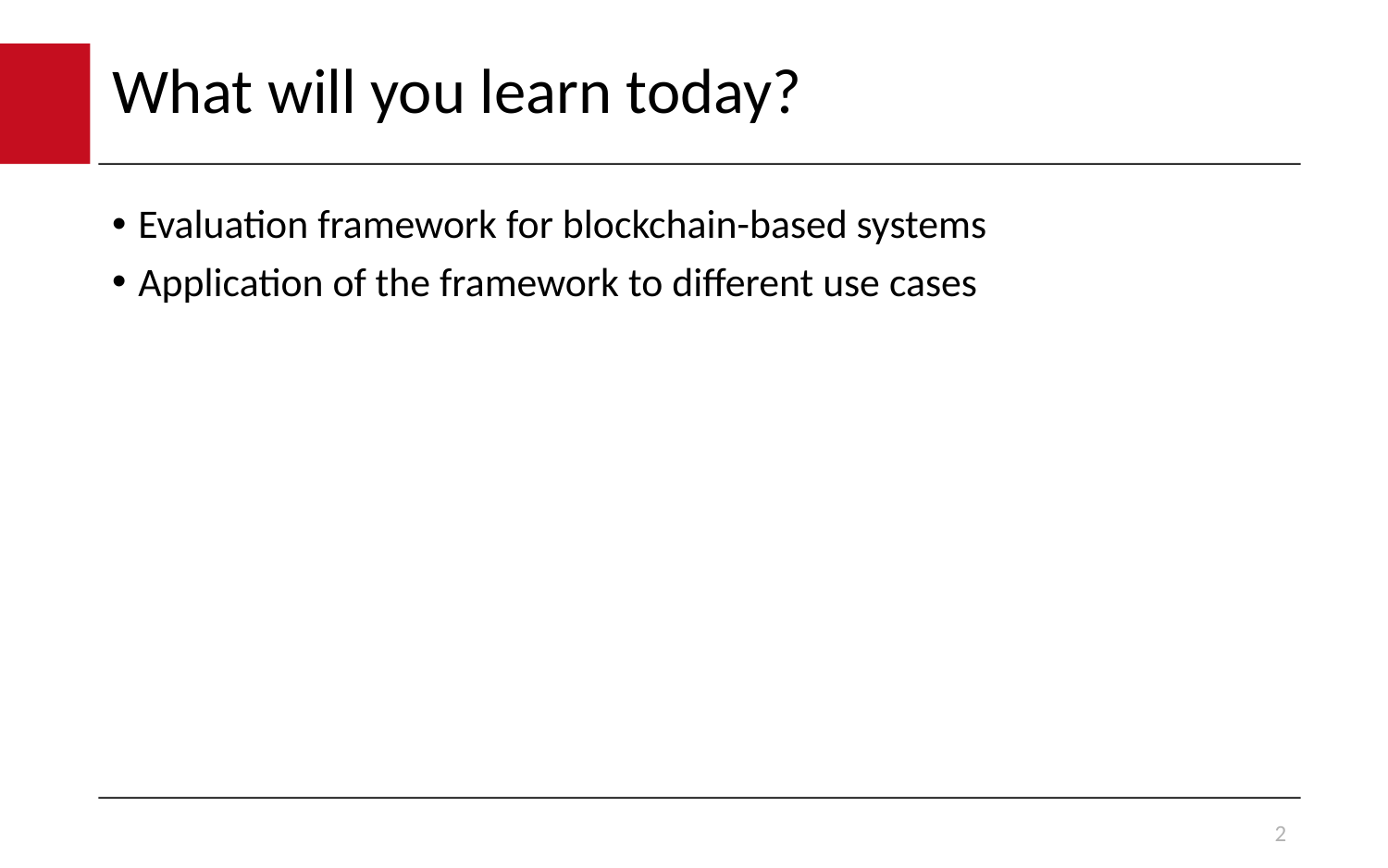

# What will you learn today?
Evaluation framework for blockchain-based systems
Application of the framework to different use cases

2